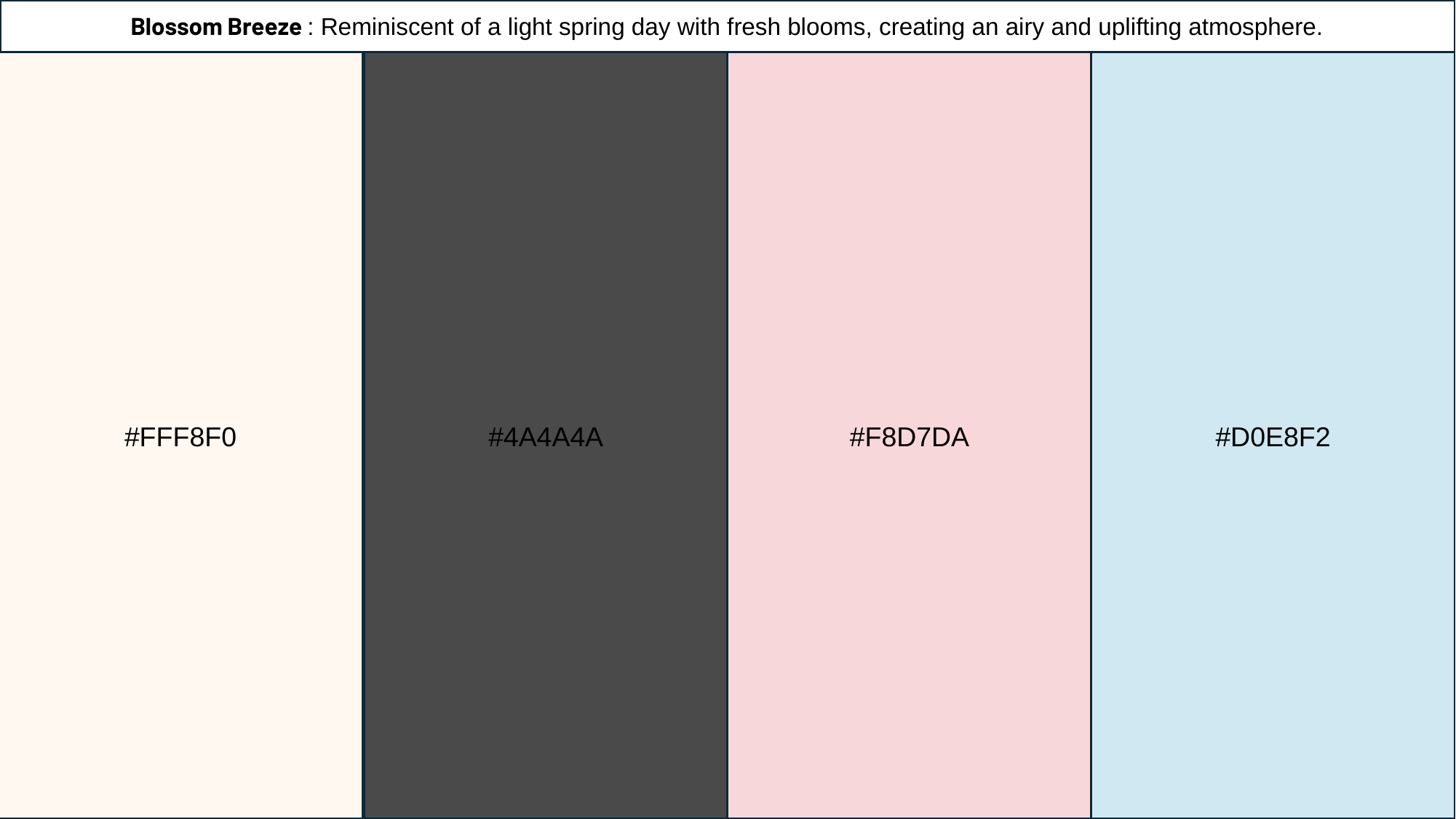

Blossom Breeze : Reminiscent of a light spring day with fresh blooms, creating an airy and uplifting atmosphere.
#FFF8F0
#4A4A4A
#F8D7DA
#D0E8F2